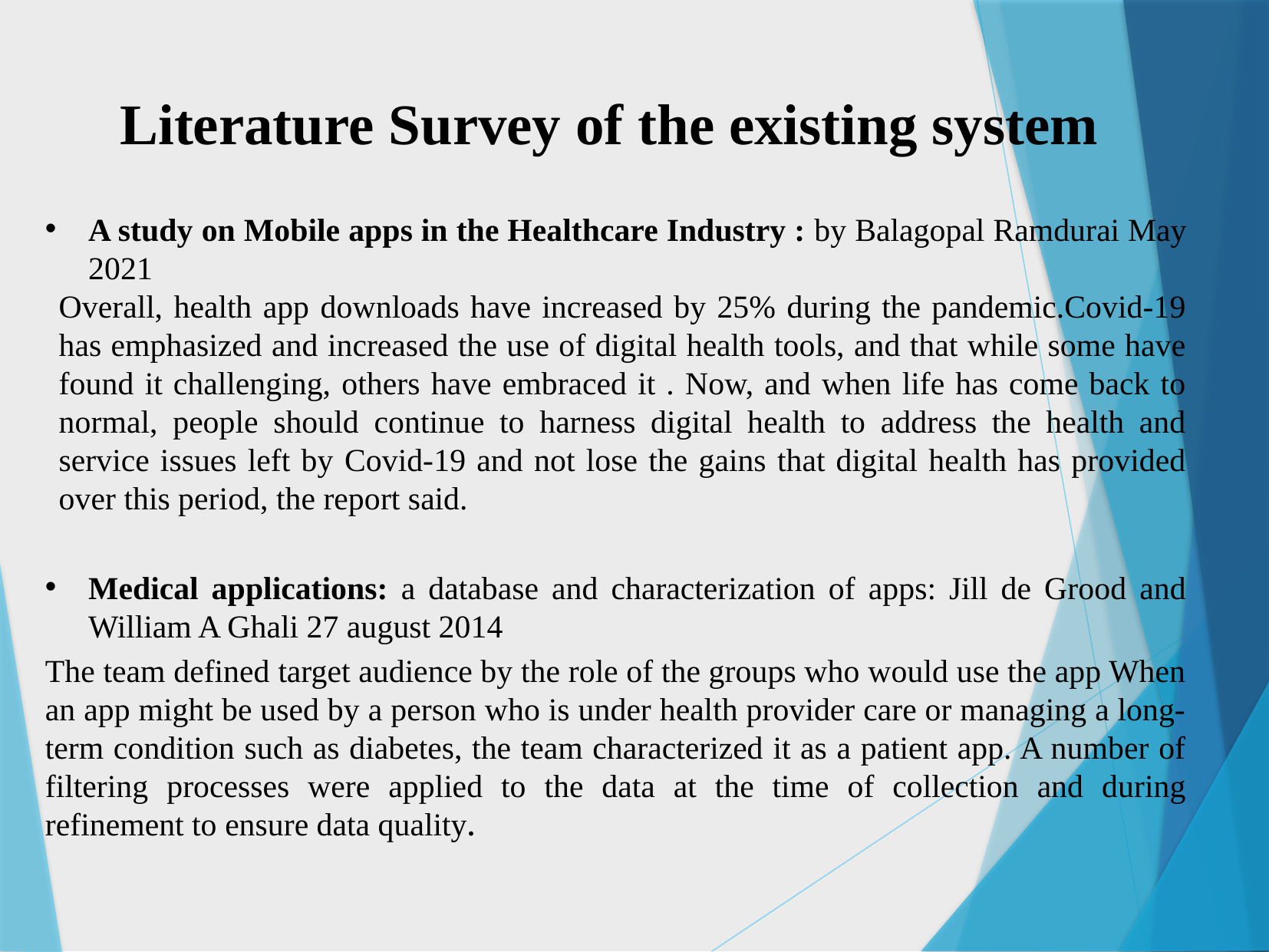

Literature Survey of the existing system

A study on Mobile apps in the Healthcare Industry : by Balagopal Ramdurai May 2021
Overall, health app downloads have increased by 25% during the pandemic.Covid-19 has emphasized and increased the use of digital health tools, and that while some have found it challenging, others have embraced it . Now, and when life has come back to normal, people should continue to harness digital health to address the health and service issues left by Covid-19 and not lose the gains that digital health has provided over this period, the report said.

Medical applications: a database and characterization of apps: Jill de Grood and William A Ghali 27 august 2014
The team defined target audience by the role of the groups who would use the app When an app might be used by a person who is under health provider care or managing a long-term condition such as diabetes, the team characterized it as a patient app. A number of filtering processes were applied to the data at the time of collection and during refinement to ensure data quality.